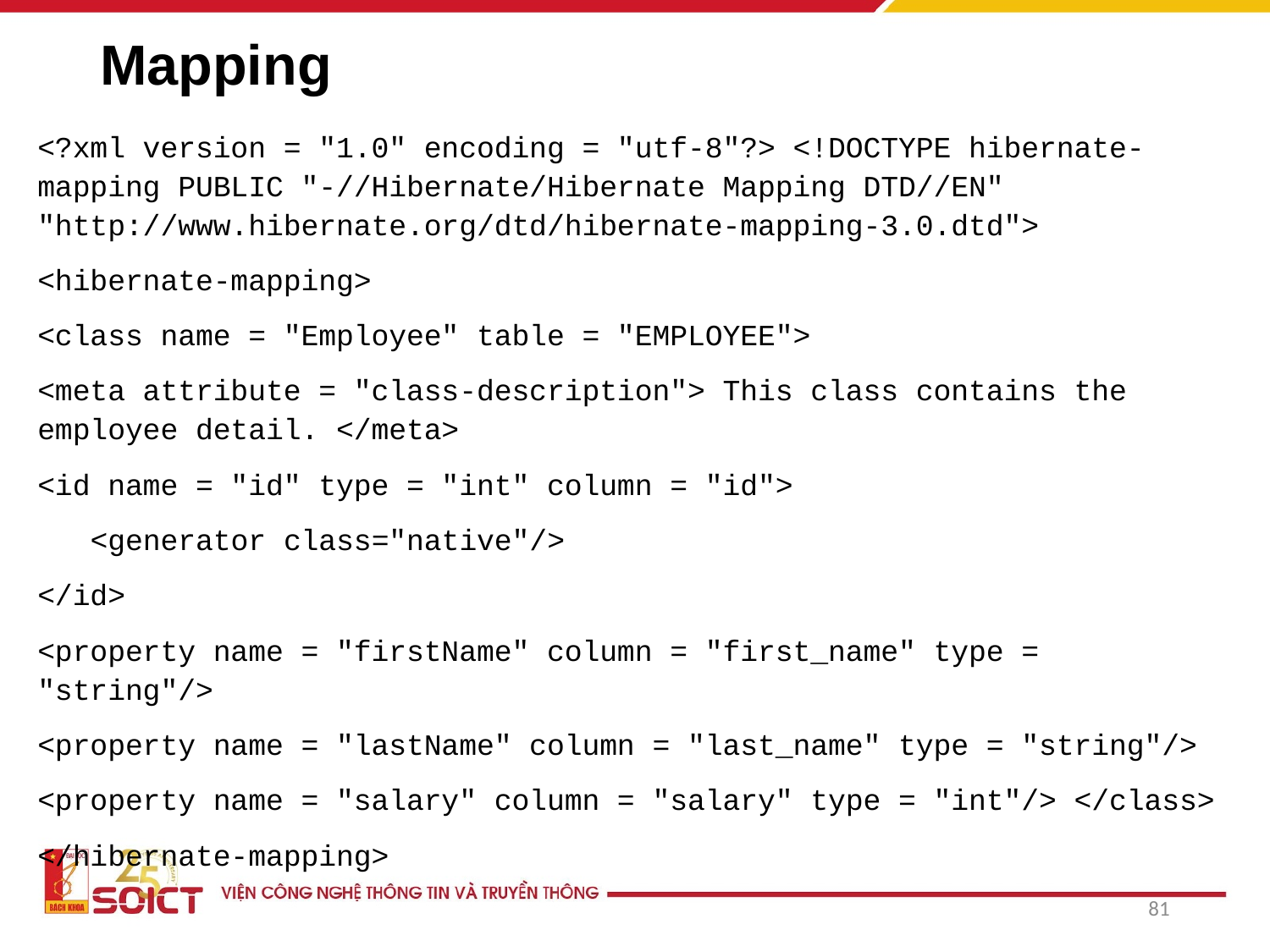

# Mapping
<?xml version = "1.0" encoding = "utf-8"?> <!DOCTYPE hibernate-mapping PUBLIC "-//Hibernate/Hibernate Mapping DTD//EN" "http://www.hibernate.org/dtd/hibernate-mapping-3.0.dtd">
<hibernate-mapping>
<class name = "Employee" table = "EMPLOYEE">
<meta attribute = "class-description"> This class contains the employee detail. </meta>
<id name = "id" type = "int" column = "id">
   <generator class="native"/>
</id>
<property name = "firstName" column = "first_name" type = "string"/>
<property name = "lastName" column = "last_name" type = "string"/>
<property name = "salary" column = "salary" type = "int"/> </class>
</hibernate-mapping>
81